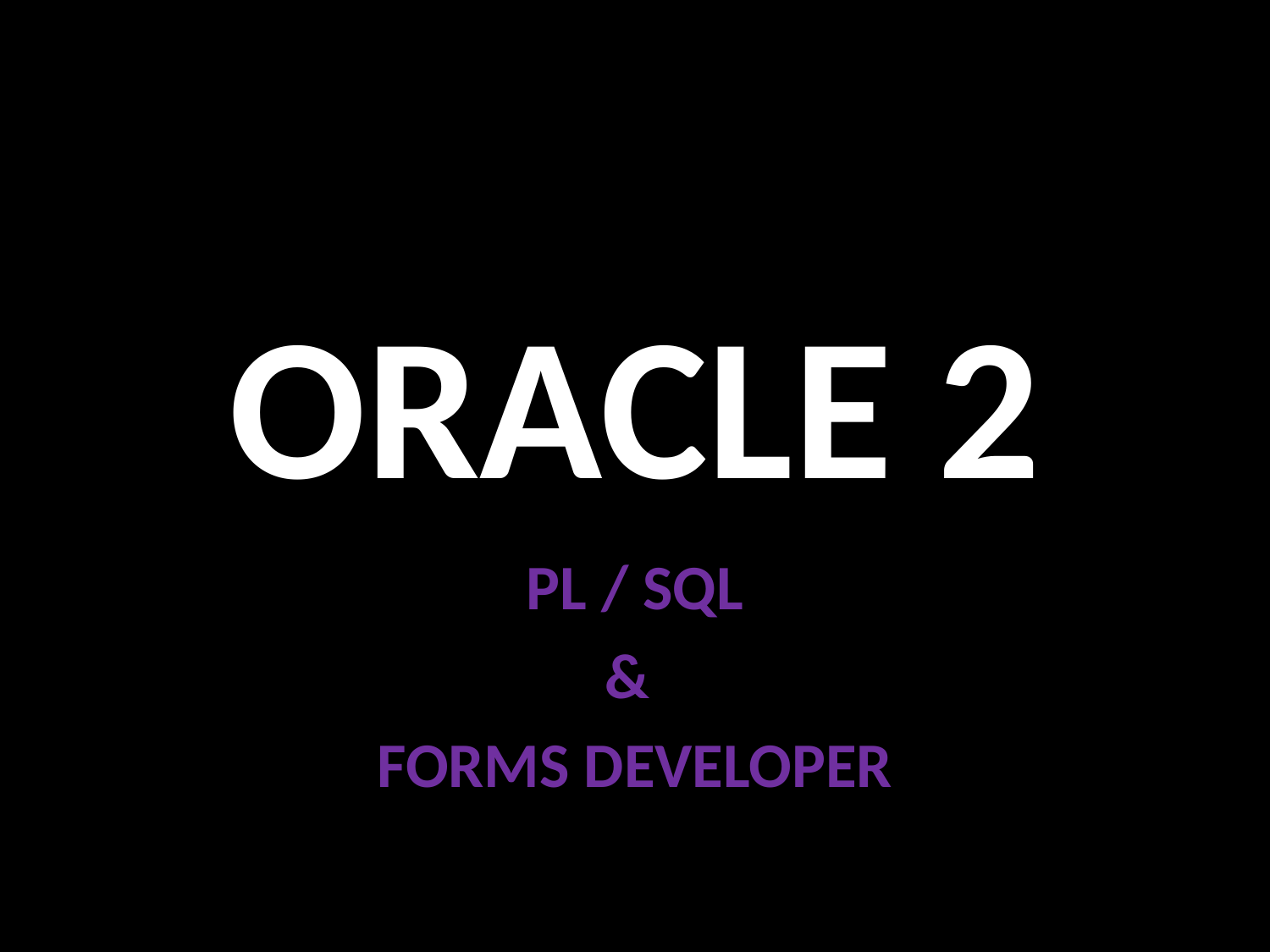

# ORACLE 2
PL / SQL
&
FORMS DEVELOPER